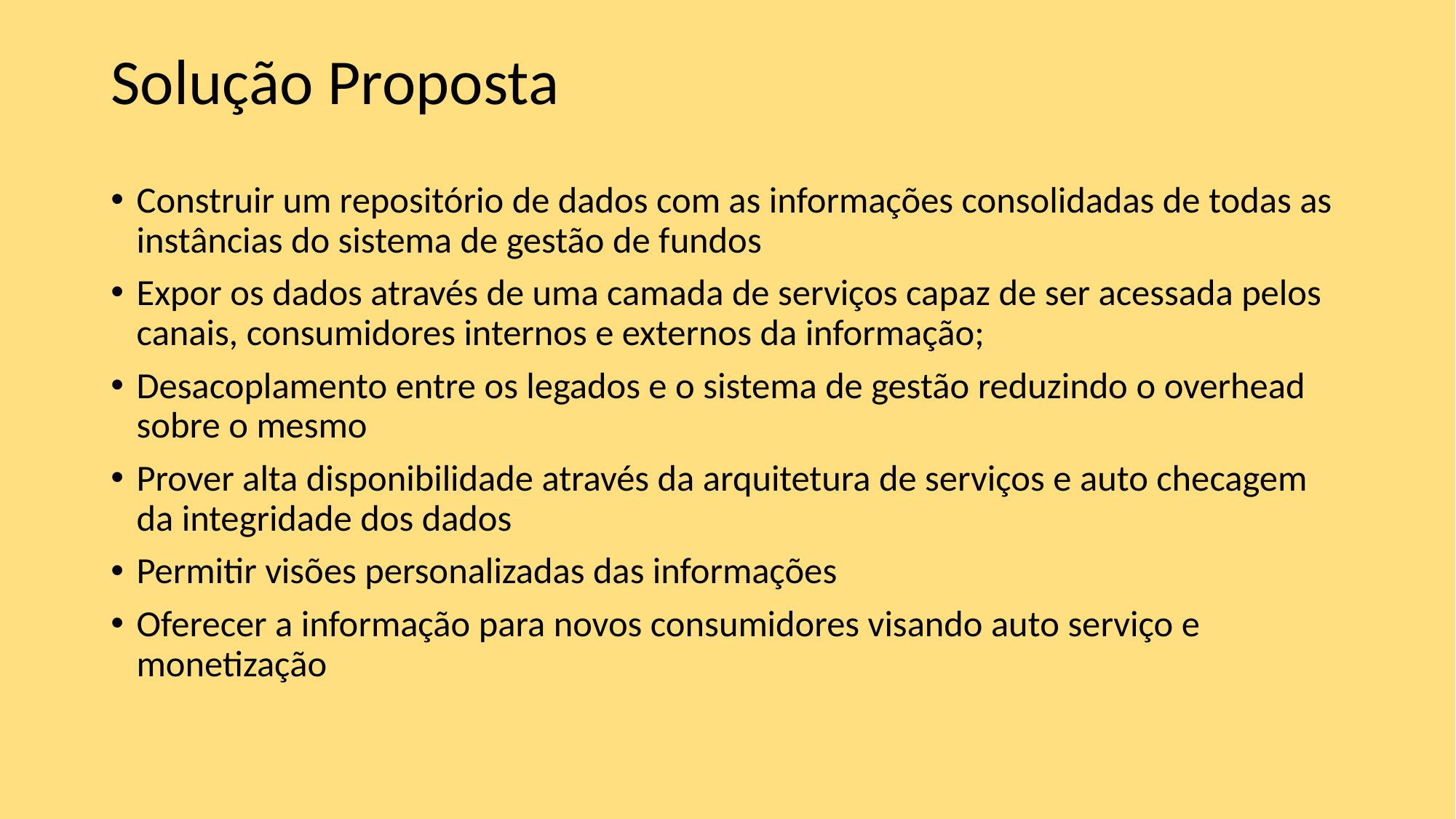

# Solução Proposta
Construir um repositório de dados com as informações consolidadas de todas as instâncias do sistema de gestão de fundos
Expor os dados através de uma camada de serviços capaz de ser acessada pelos canais, consumidores internos e externos da informação;
Desacoplamento entre os legados e o sistema de gestão reduzindo o overhead sobre o mesmo
Prover alta disponibilidade através da arquitetura de serviços e auto checagem da integridade dos dados
Permitir visões personalizadas das informações
Oferecer a informação para novos consumidores visando auto serviço e monetização